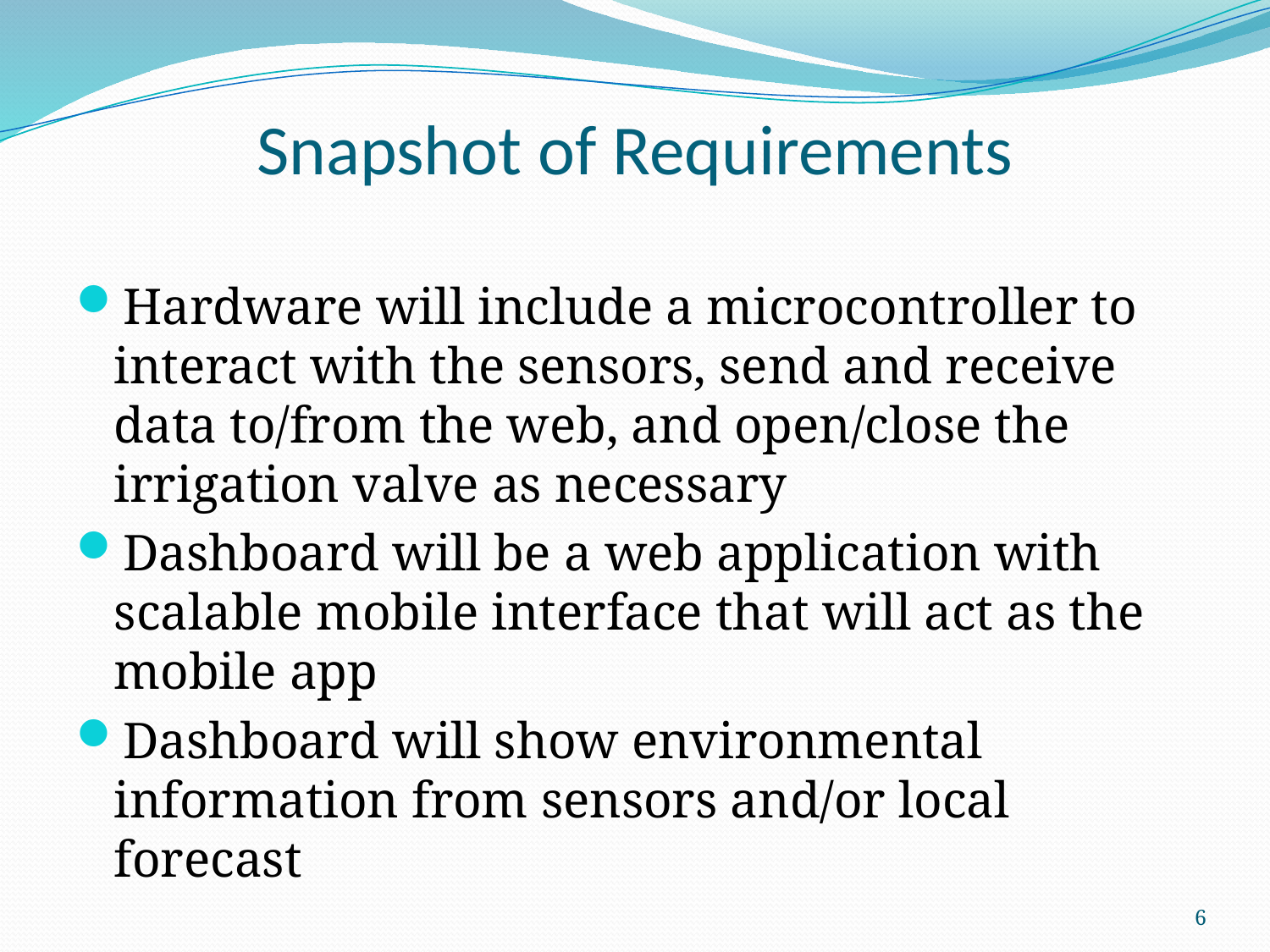

# Snapshot of Requirements
Hardware will include a microcontroller to interact with the sensors, send and receive data to/from the web, and open/close the irrigation valve as necessary
Dashboard will be a web application with scalable mobile interface that will act as the mobile app
Dashboard will show environmental information from sensors and/or local forecast
6